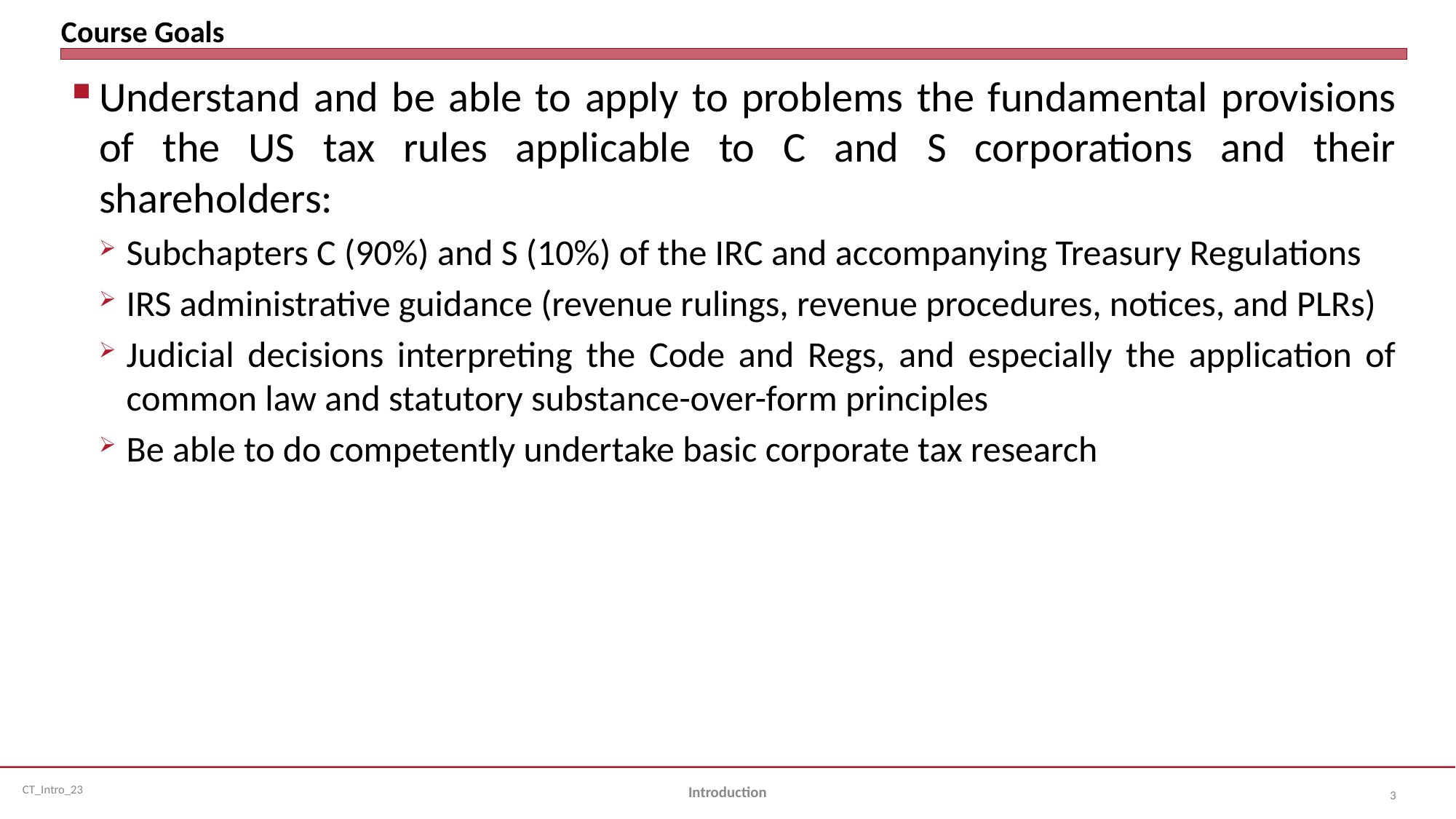

# Course Goals
Understand and be able to apply to problems the fundamental provisions of the US tax rules applicable to C and S corporations and their shareholders:
Subchapters C (90%) and S (10%) of the IRC and accompanying Treasury Regulations
IRS administrative guidance (revenue rulings, revenue procedures, notices, and PLRs)
Judicial decisions interpreting the Code and Regs, and especially the application of common law and statutory substance-over-form principles
Be able to do competently undertake basic corporate tax research
Introduction
3